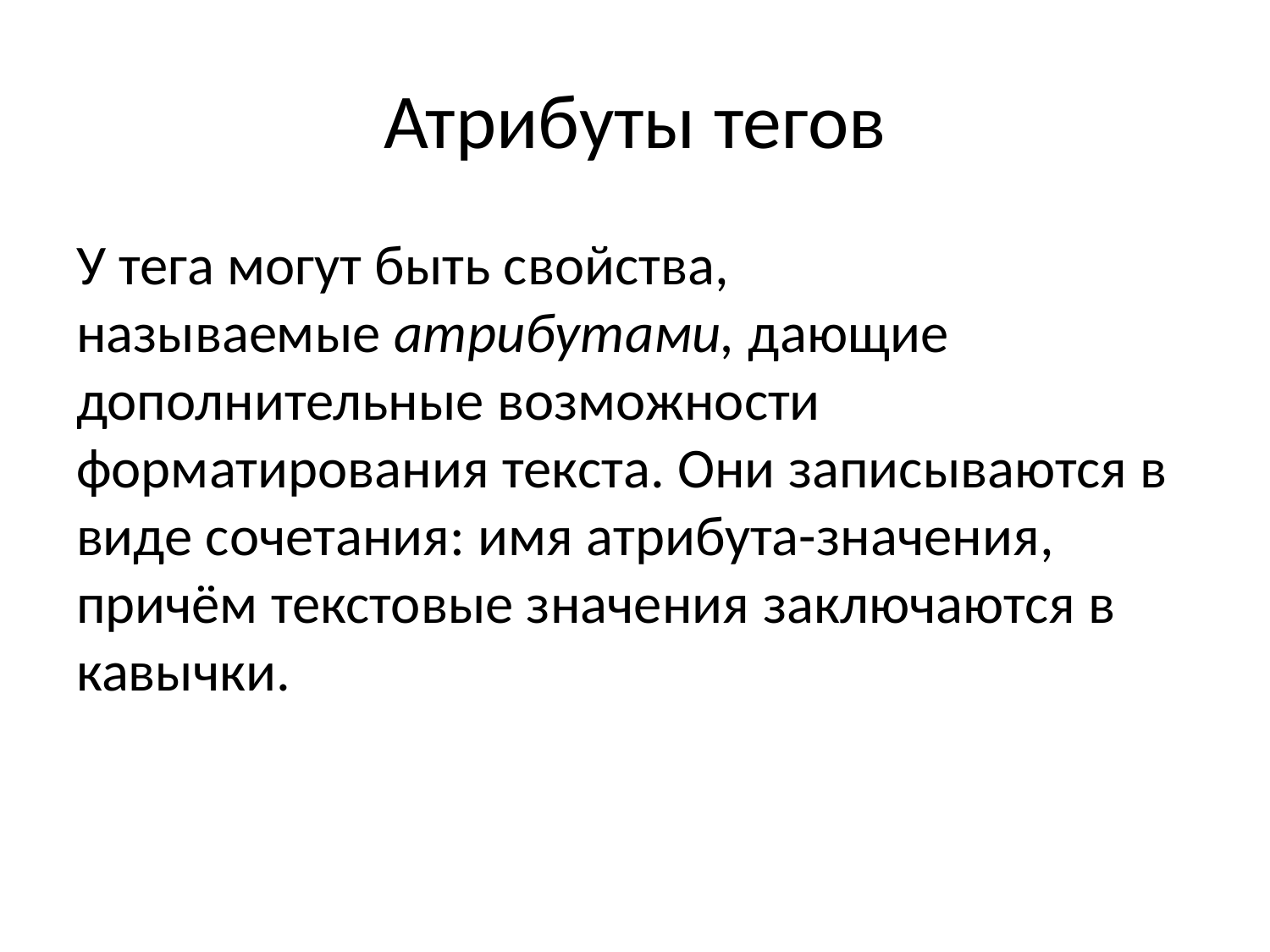

# Атрибуты тегов
У тега могут быть свойства, называемые атрибутами, дающие дополнительные возможности форматирования текста. Они записываются в виде сочетания: имя атрибута-значения, причём текстовые значения заключаются в кавычки.